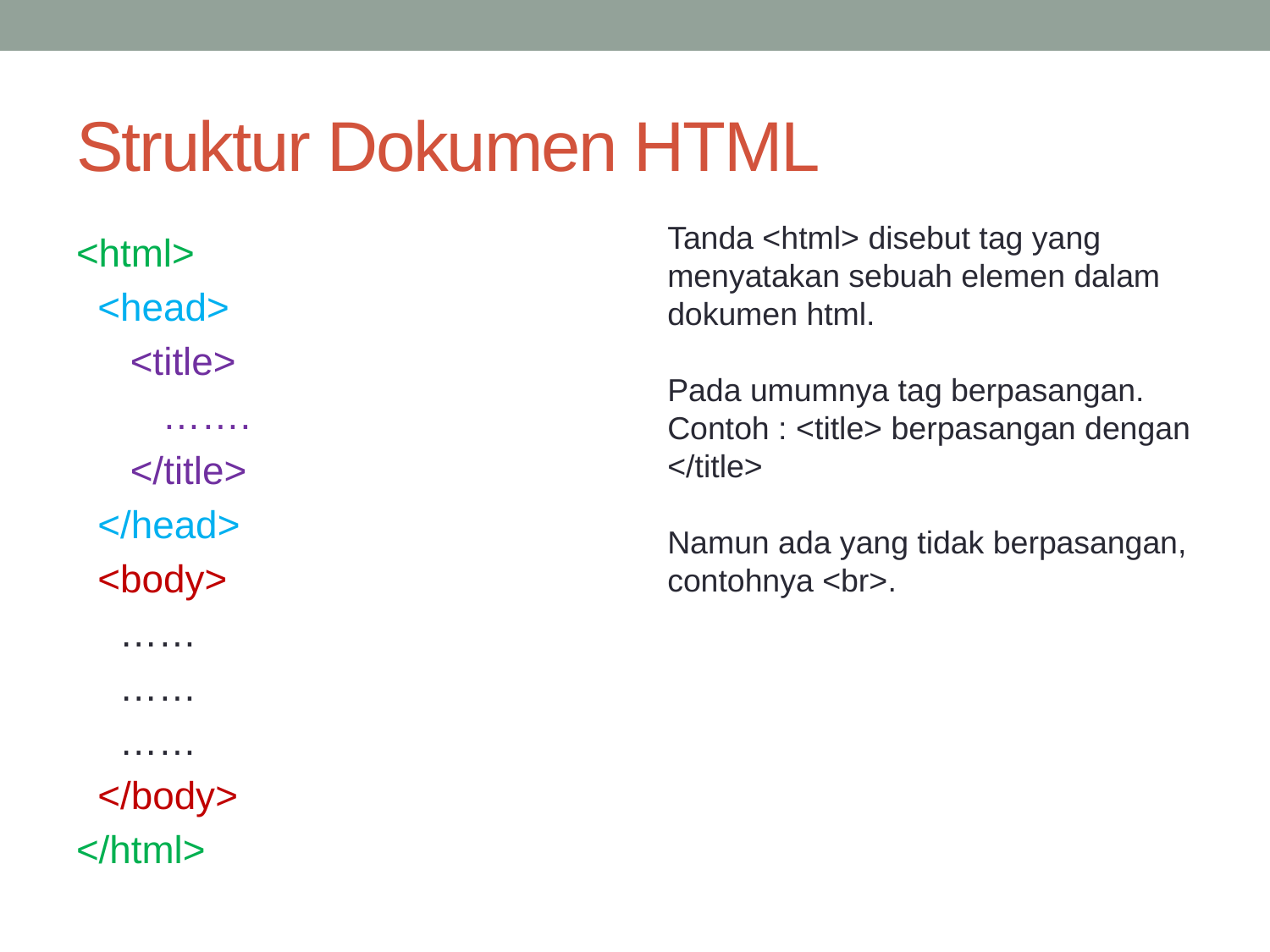

# Struktur Dokumen HTML
Tanda <html> disebut tag yang menyatakan sebuah elemen dalam dokumen html.

Pada umumnya tag berpasangan. Contoh : <title> berpasangan dengan </title>

Namun ada yang tidak berpasangan, contohnya <br>.
<html>
  <head>
     <title>
        …….
     </title>
  </head>
  <body>
    ……
    ……
    ……
  </body>
</html>